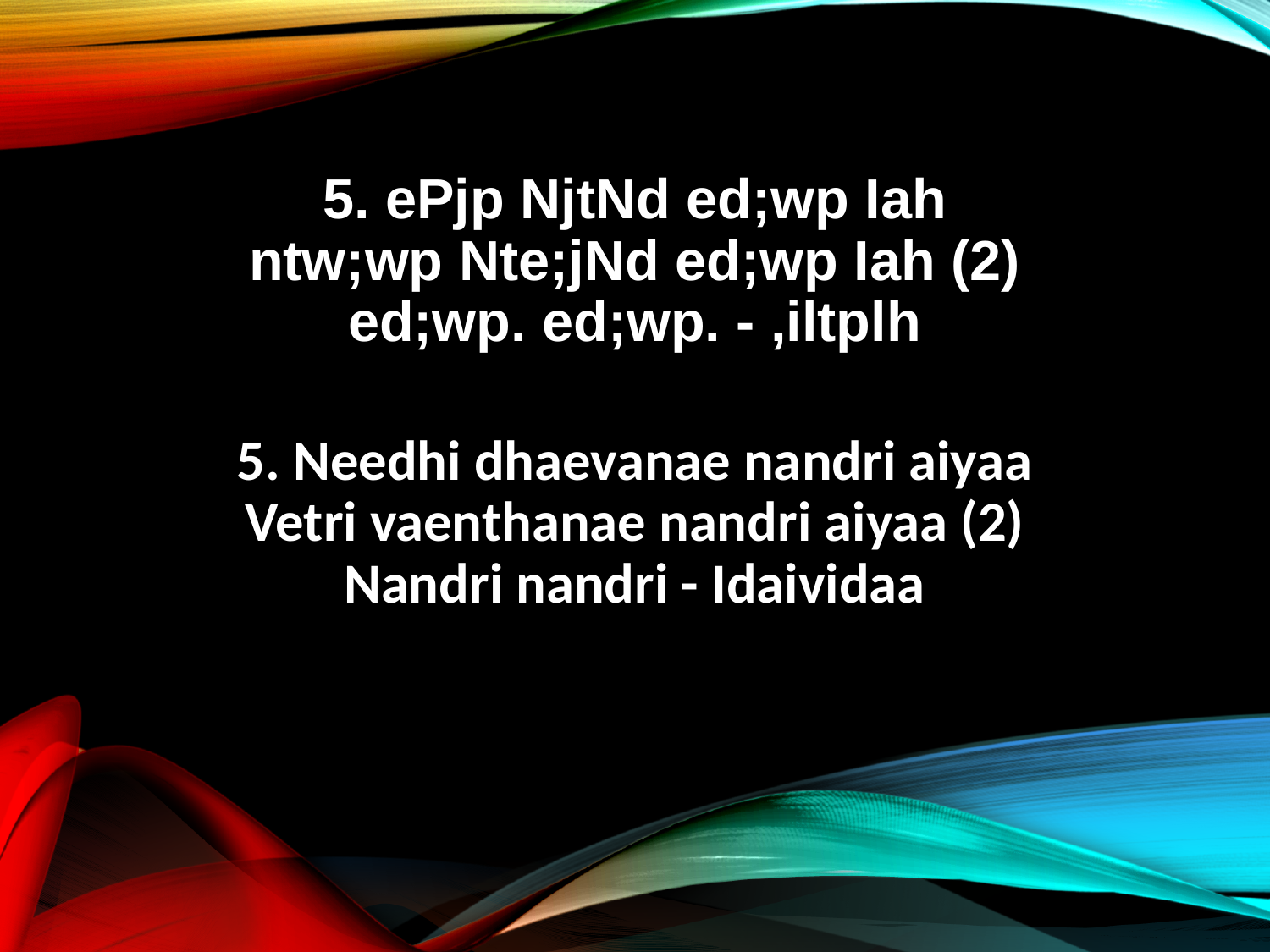

5. ePjp NjtNd ed;wp Iah
ntw;wp Nte;jNd ed;wp Iah (2)
ed;wp. ed;wp. - ,iltplh
5. Needhi dhaevanae nandri aiyaa
Vetri vaenthanae nandri aiyaa (2)
Nandri nandri - Idaividaa